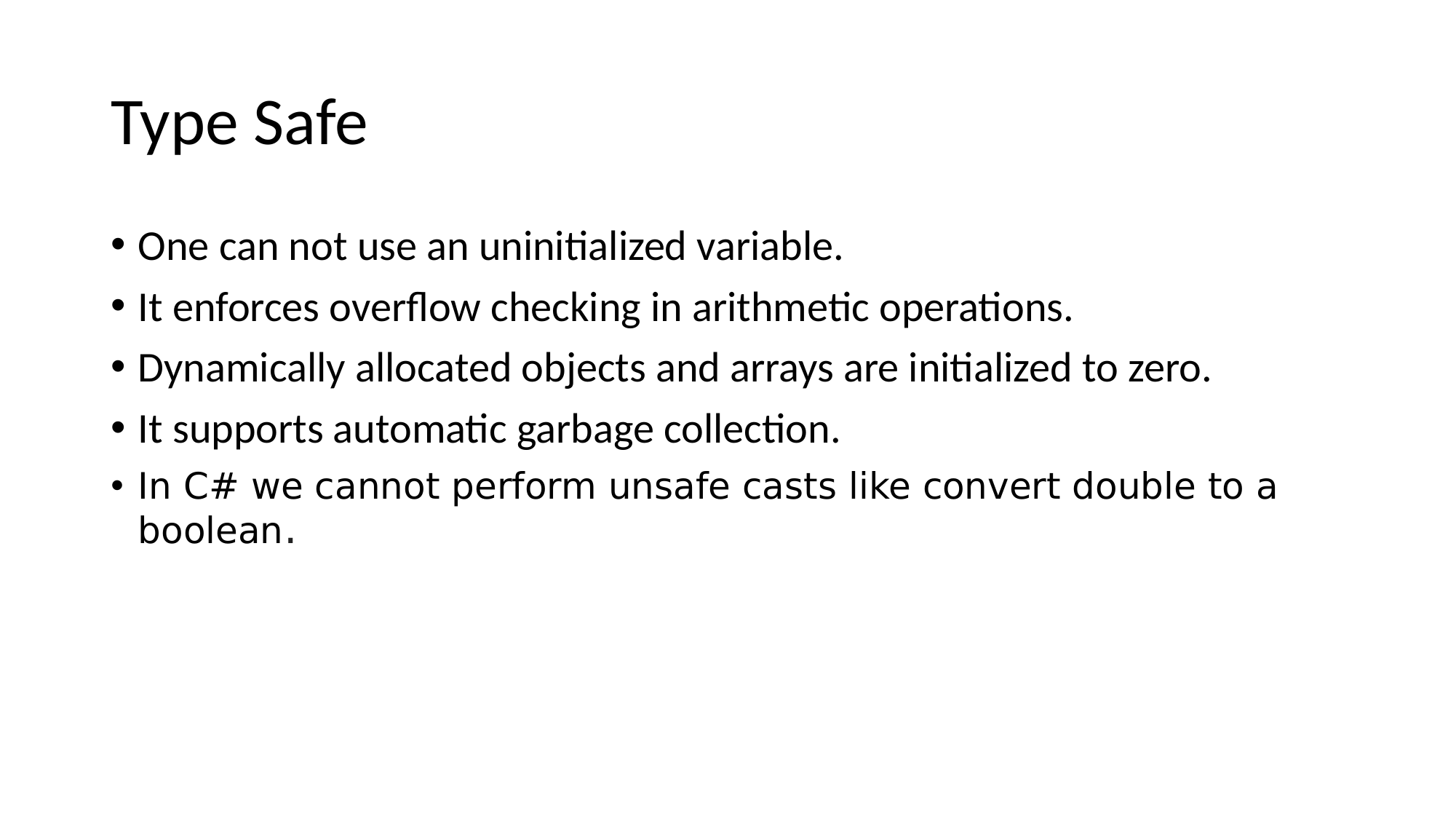

# Type Safe
One can not use an uninitialized variable.
It enforces overflow checking in arithmetic operations.
Dynamically allocated objects and arrays are initialized to zero.
It supports automatic garbage collection.
In C# we cannot perform unsafe casts like convert double to a boolean.